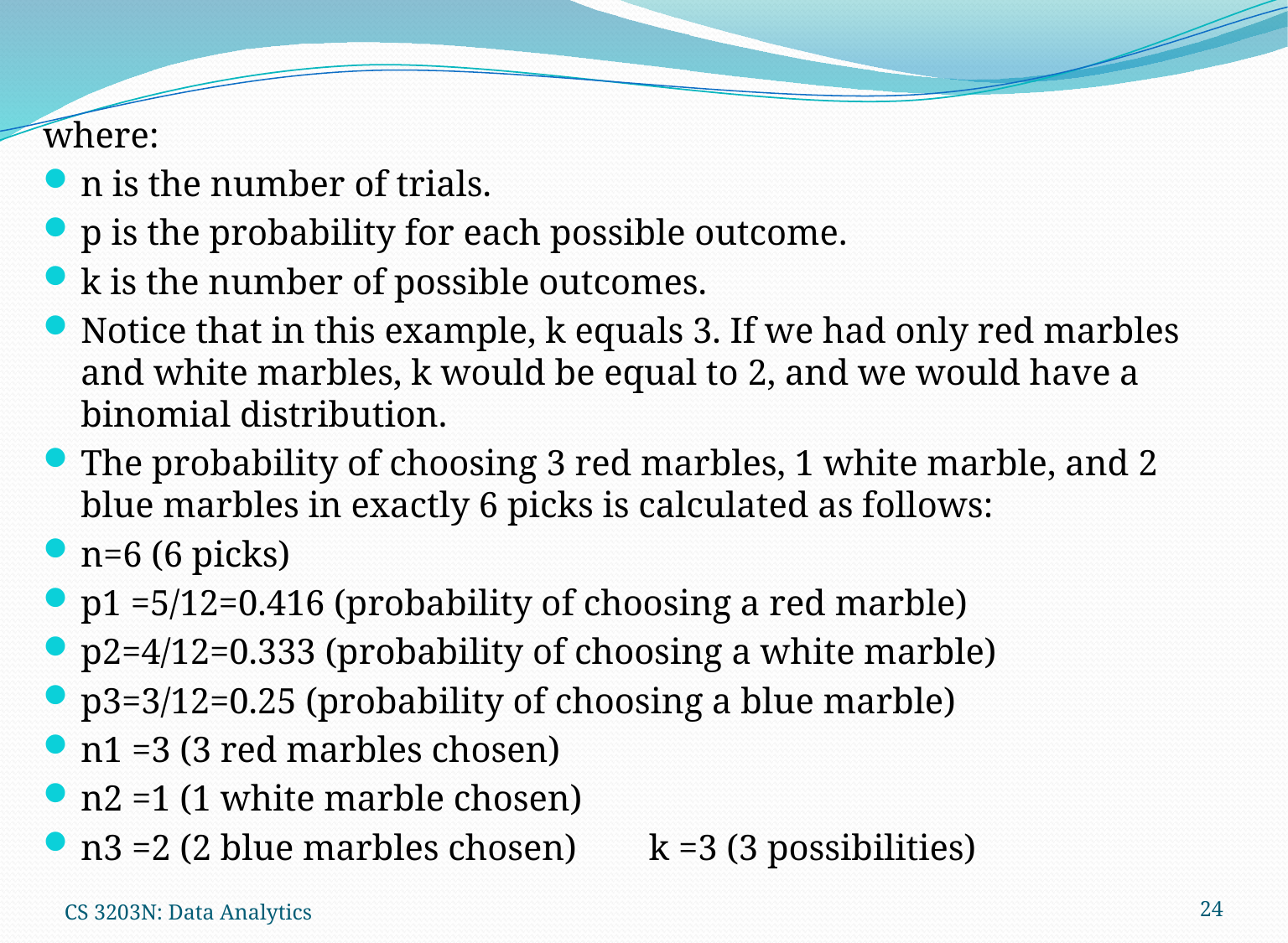

where:
n is the number of trials.
p is the probability for each possible outcome.
k is the number of possible outcomes.
Notice that in this example, k equals 3. If we had only red marbles and white marbles, k would be equal to 2, and we would have a binomial distribution.
The probability of choosing 3 red marbles, 1 white marble, and 2 blue marbles in exactly 6 picks is calculated as follows:
n=6 (6 picks)
p1 =5/12=0.416 (probability of choosing a red marble)
p2=4/12=0.333 (probability of choosing a white marble)
p3=3/12=0.25 (probability of choosing a blue marble)
n1 =3 (3 red marbles chosen)
n2 =1 (1 white marble chosen)
n3 =2 (2 blue marbles chosen)        k =3 (3 possibilities)
CS 3203N: Data Analytics
24